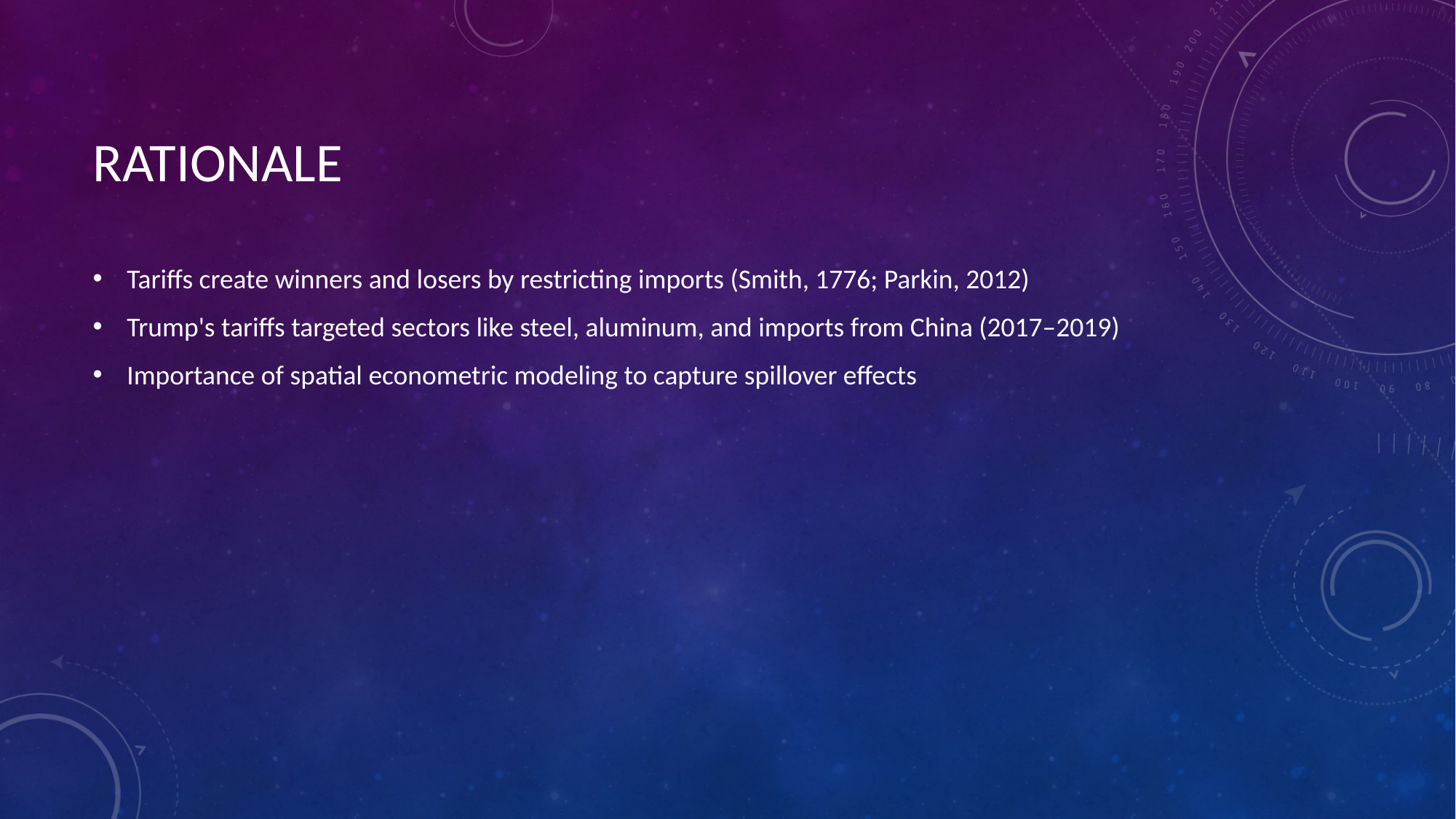

# Rationale
Tariffs create winners and losers by restricting imports (Smith, 1776; Parkin, 2012)
Trump's tariffs targeted sectors like steel, aluminum, and imports from China (2017–2019)
Importance of spatial econometric modeling to capture spillover effects